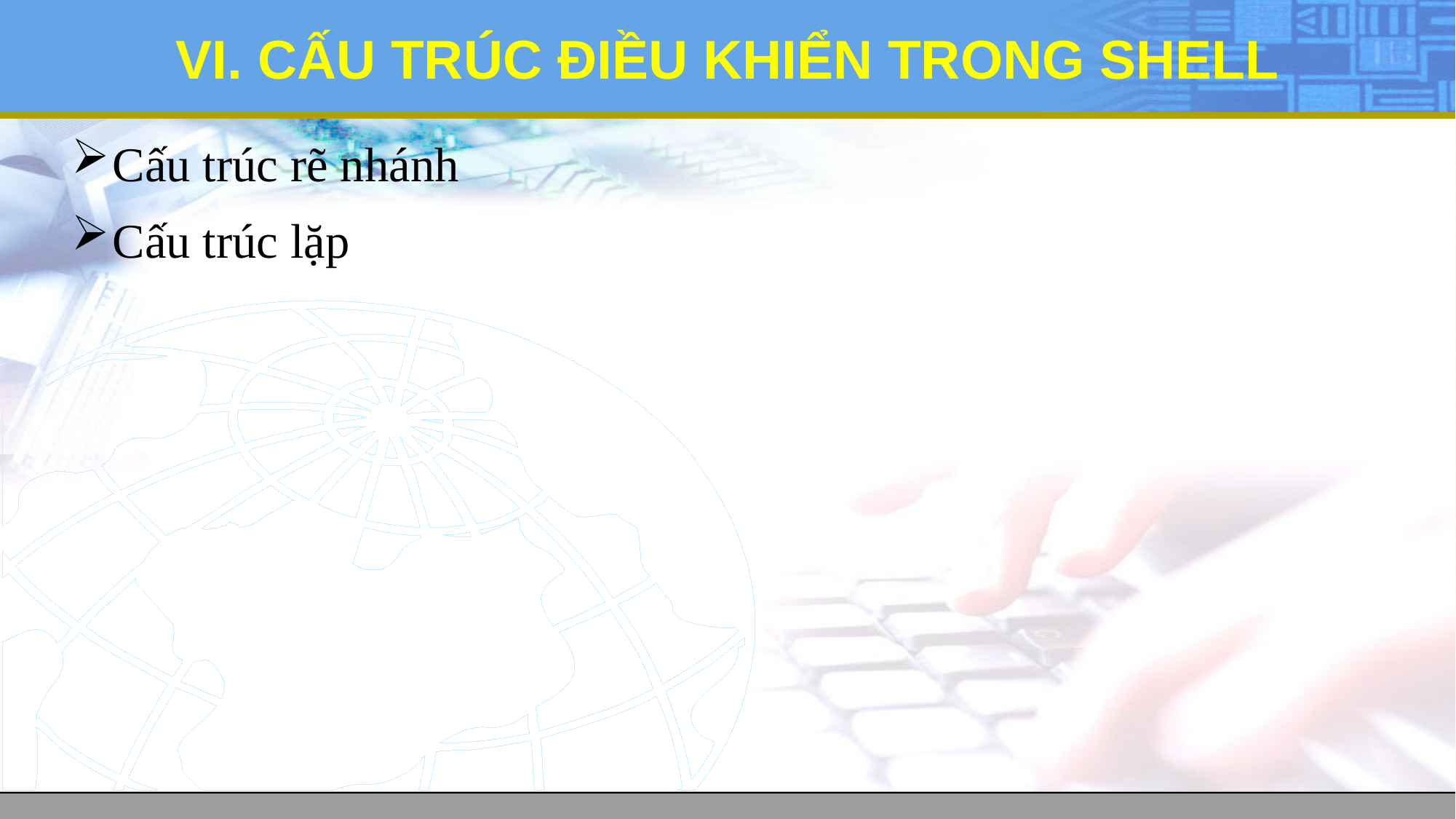

# VI. CẤU TRÚC ĐIỀU KHIỂN TRONG SHELL
Cấu trúc rẽ nhánh
Cấu trúc lặp